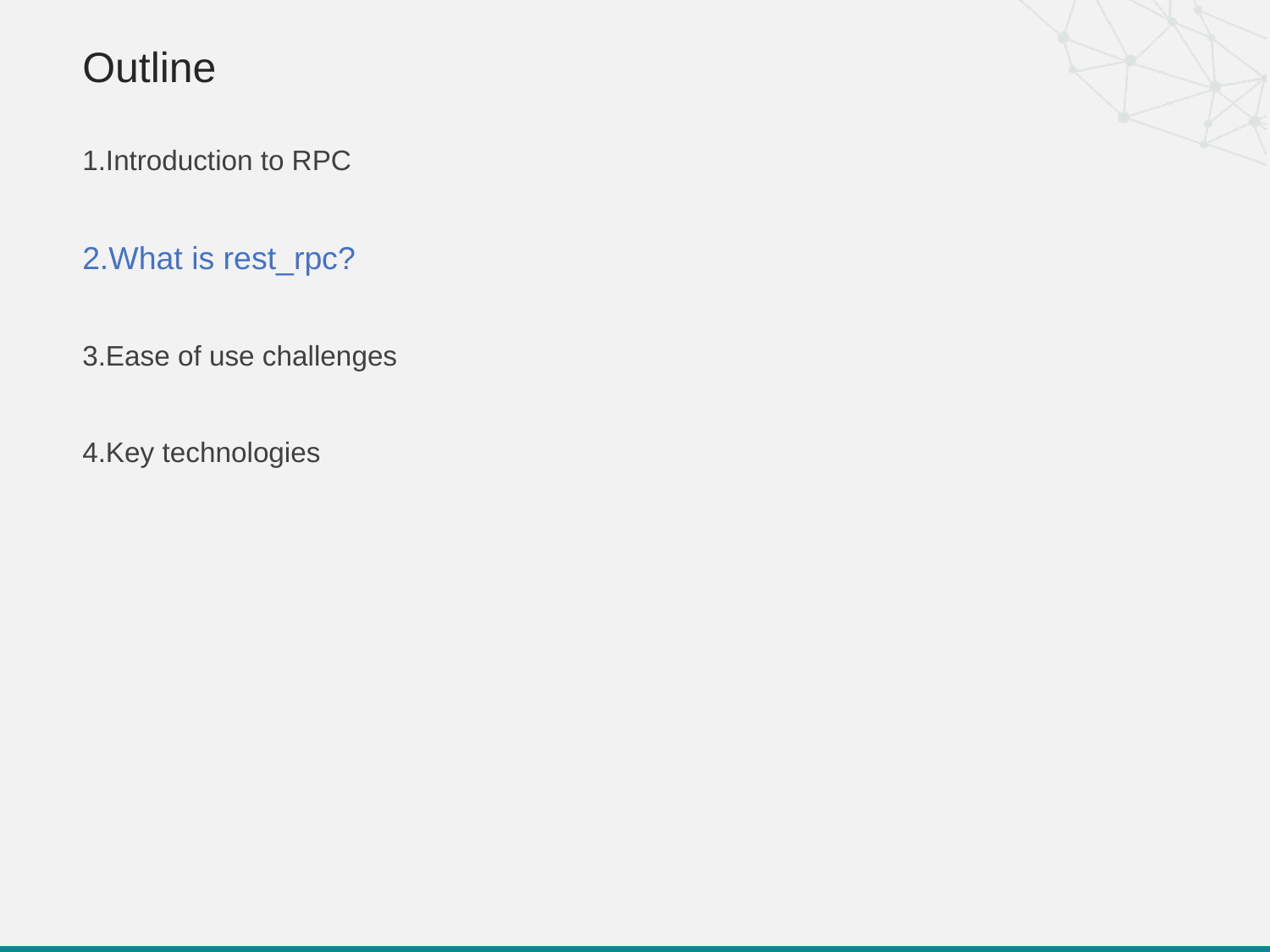

# Outline
1.Introduction to RPC

2.What is rest_rpc?

3.Ease of use challenges

4.Key technologies